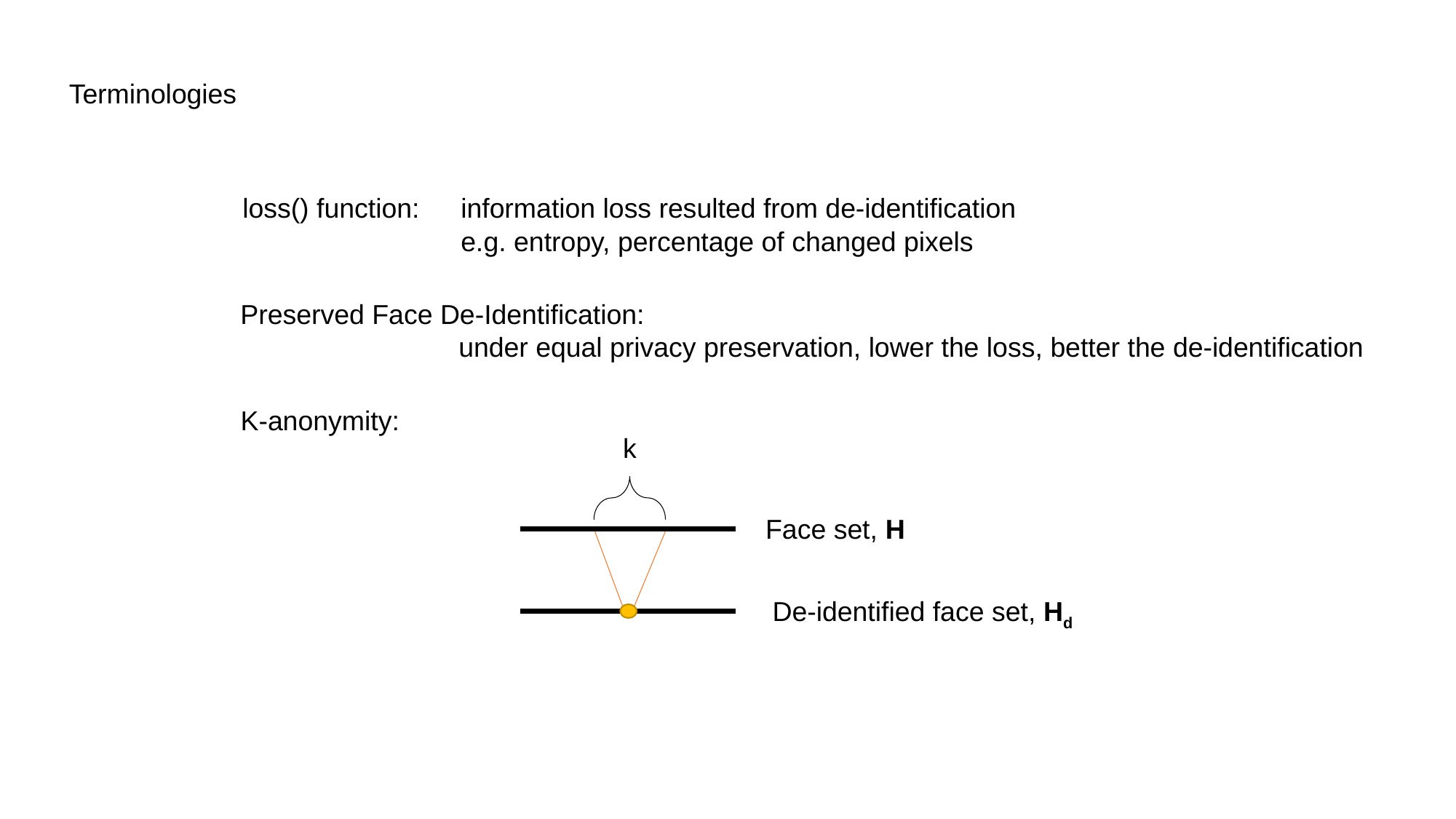

Terminologies
loss() function:	information loss resulted from de-identification
		e.g. entropy, percentage of changed pixels
Preserved Face De-Identification:
		under equal privacy preservation, lower the loss, better the de-identification
K-anonymity:
k

Face set, H
De-identified face set, Hd